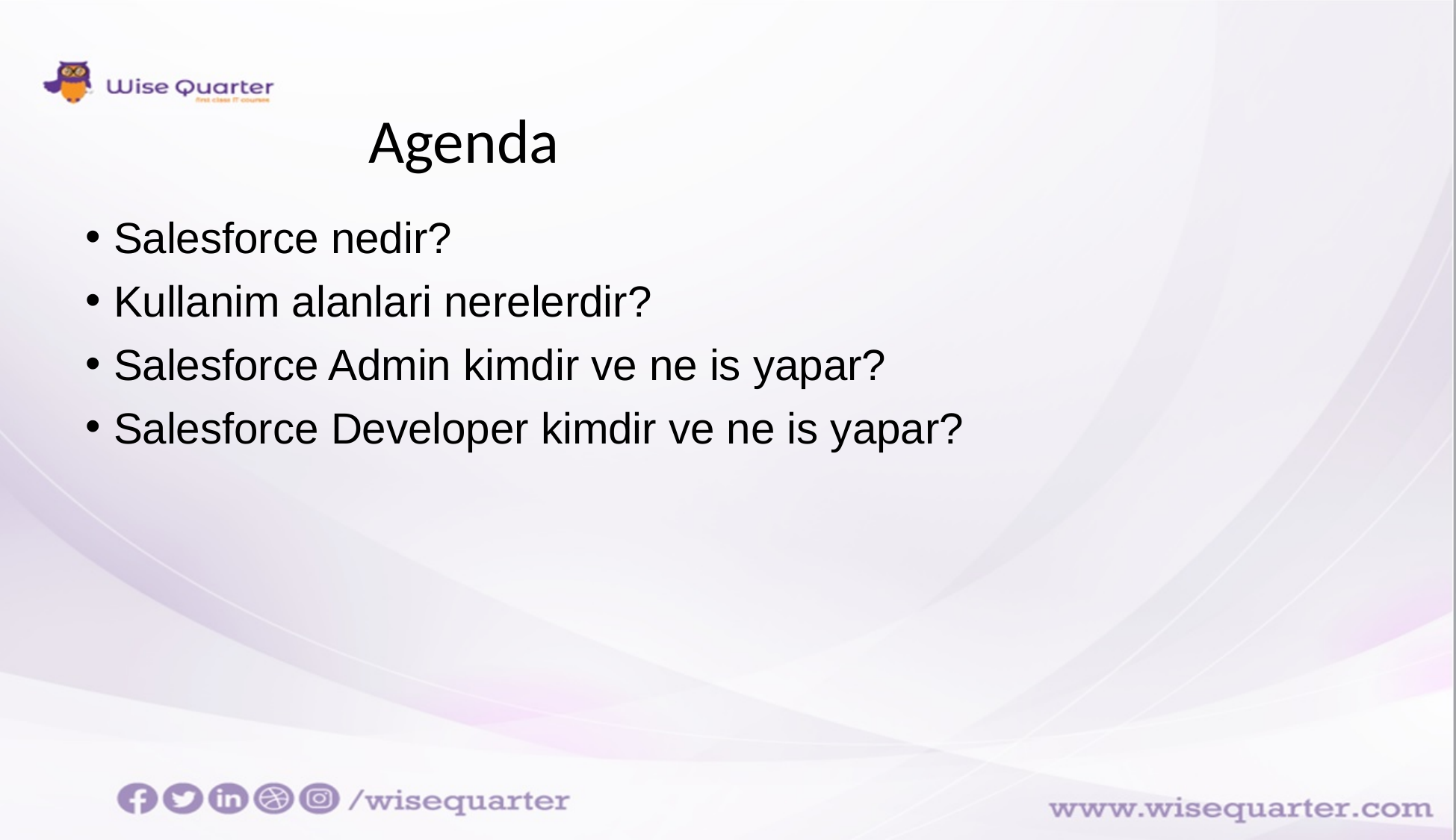

# Agenda
Salesforce nedir?
Kullanim alanlari nerelerdir?
Salesforce Admin kimdir ve ne is yapar?
Salesforce Developer kimdir ve ne is yapar?